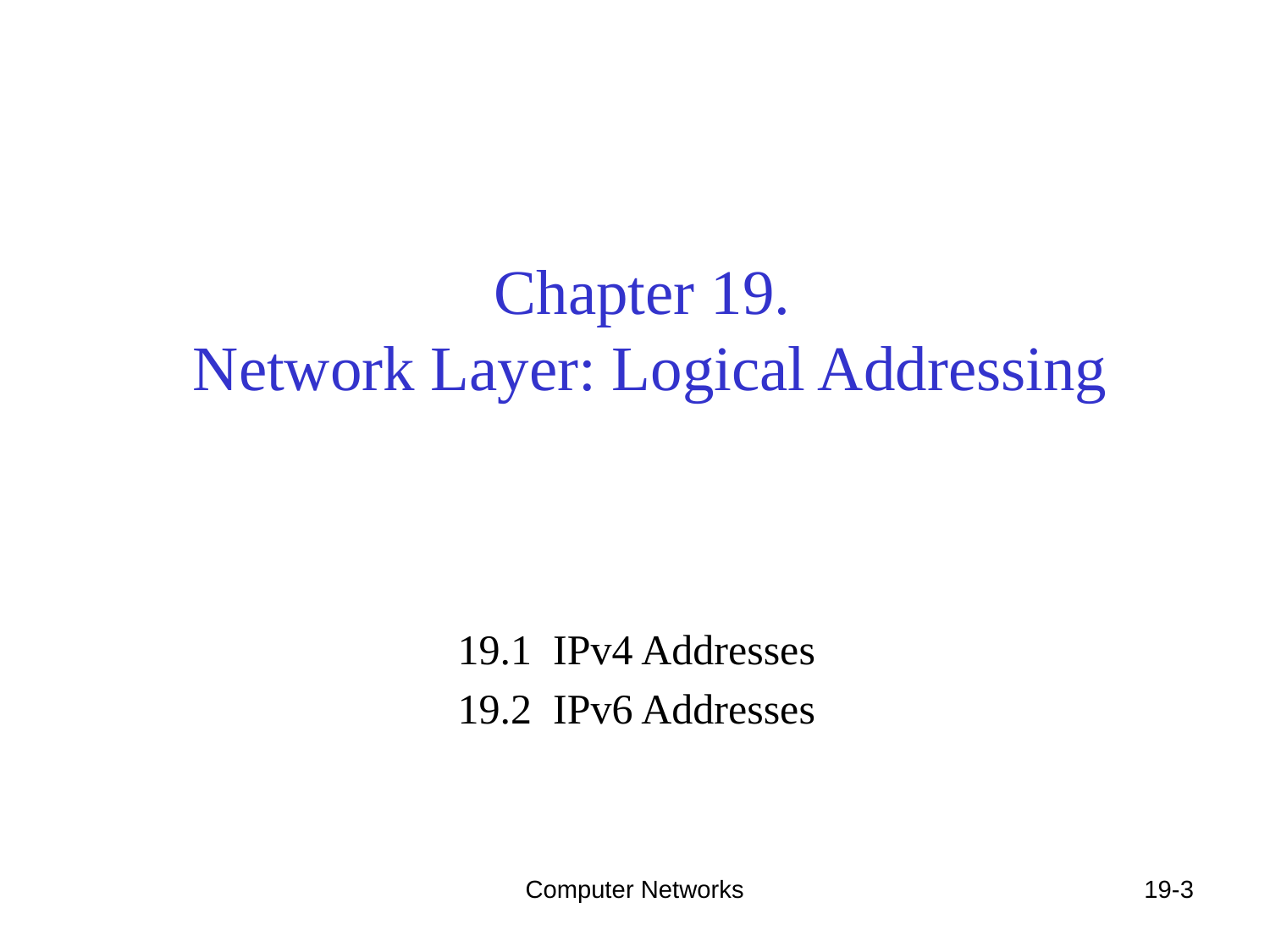

# Chapter 19. Network Layer: Logical Addressing
19.1  IPv4 Addresses
19.2  IPv6 Addresses

Computer Networks
19-3